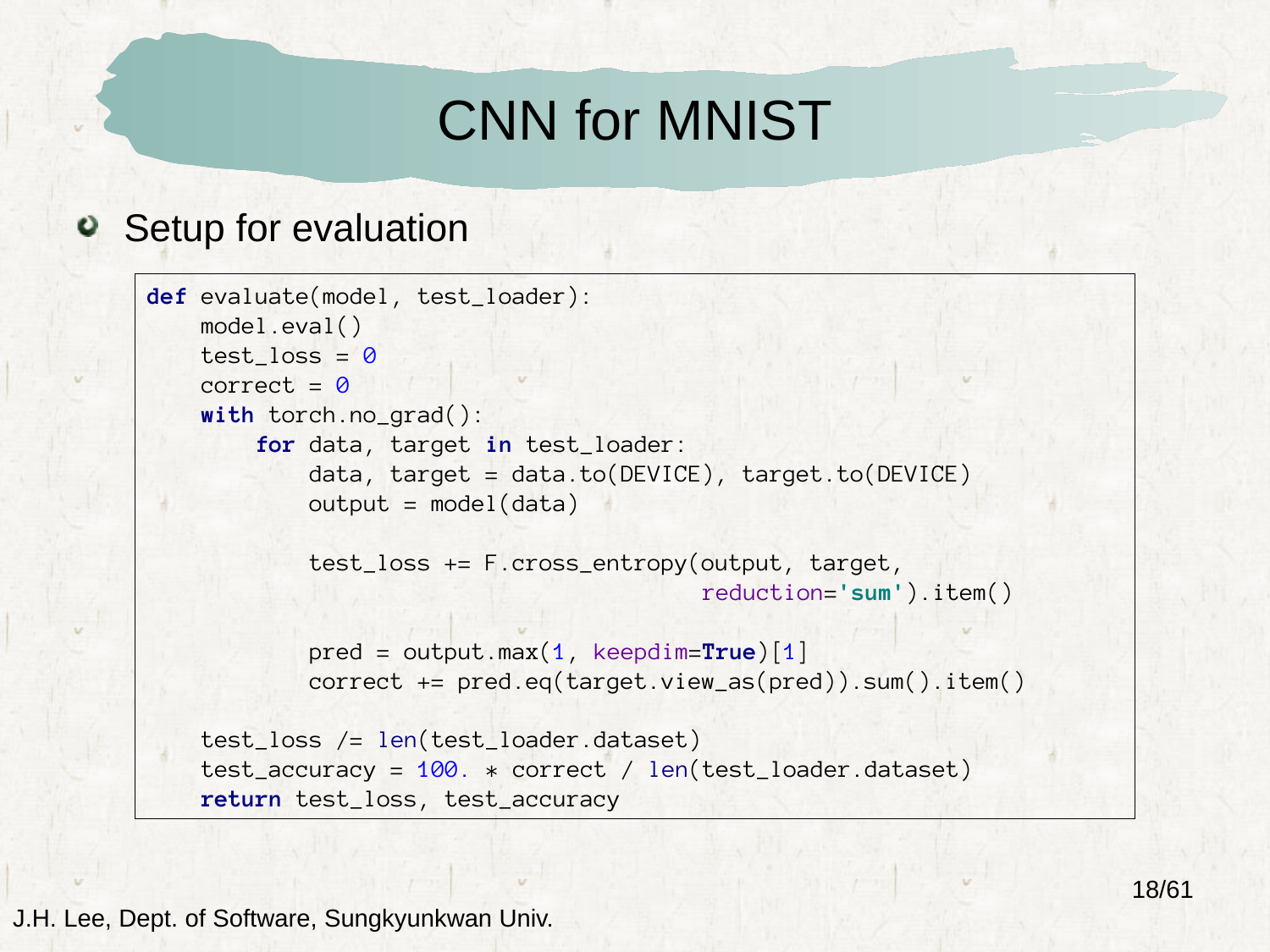

# CNN for MNIST
Setup for evaluation

def evaluate(model, test_loader):
    model.eval()
    test_loss = 0
    correct = 0
    with torch.no_grad():
        for data, target in test_loader:
            data, target = data.to(DEVICE), target.to(DEVICE)
            output = model(data)
            test_loss += F.cross_entropy(output, target,
                                         reduction='sum').item()
            pred = output.max(1, keepdim=True)[1]
            correct += pred.eq(target.view_as(pred)).sum().item()
    test_loss /= len(test_loader.dataset)
    test_accuracy = 100. * correct / len(test_loader.dataset)
    return test_loss, test_accuracy
18/61
J.H. Lee, Dept. of Software, Sungkyunkwan Univ.